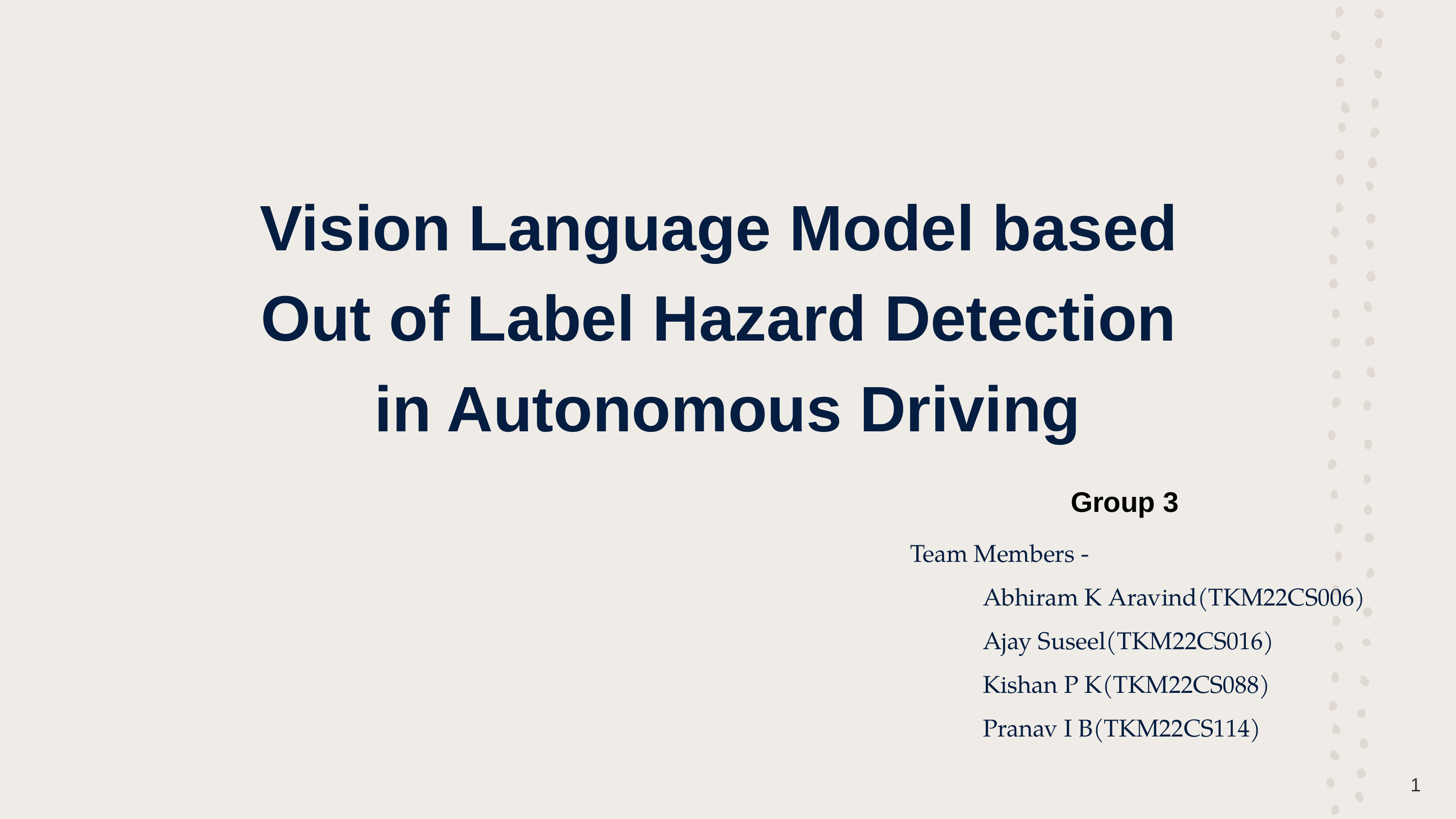

Vision Language Model based
Out of Label Hazard Detection
in Autonomous Driving
Group 3
Team Members -
            Abhiram K Aravind(TKM22CS006)
            Ajay Suseel(TKM22CS016)
 	Kishan P K(TKM22CS088)
	Pranav I B(TKM22CS114)

1